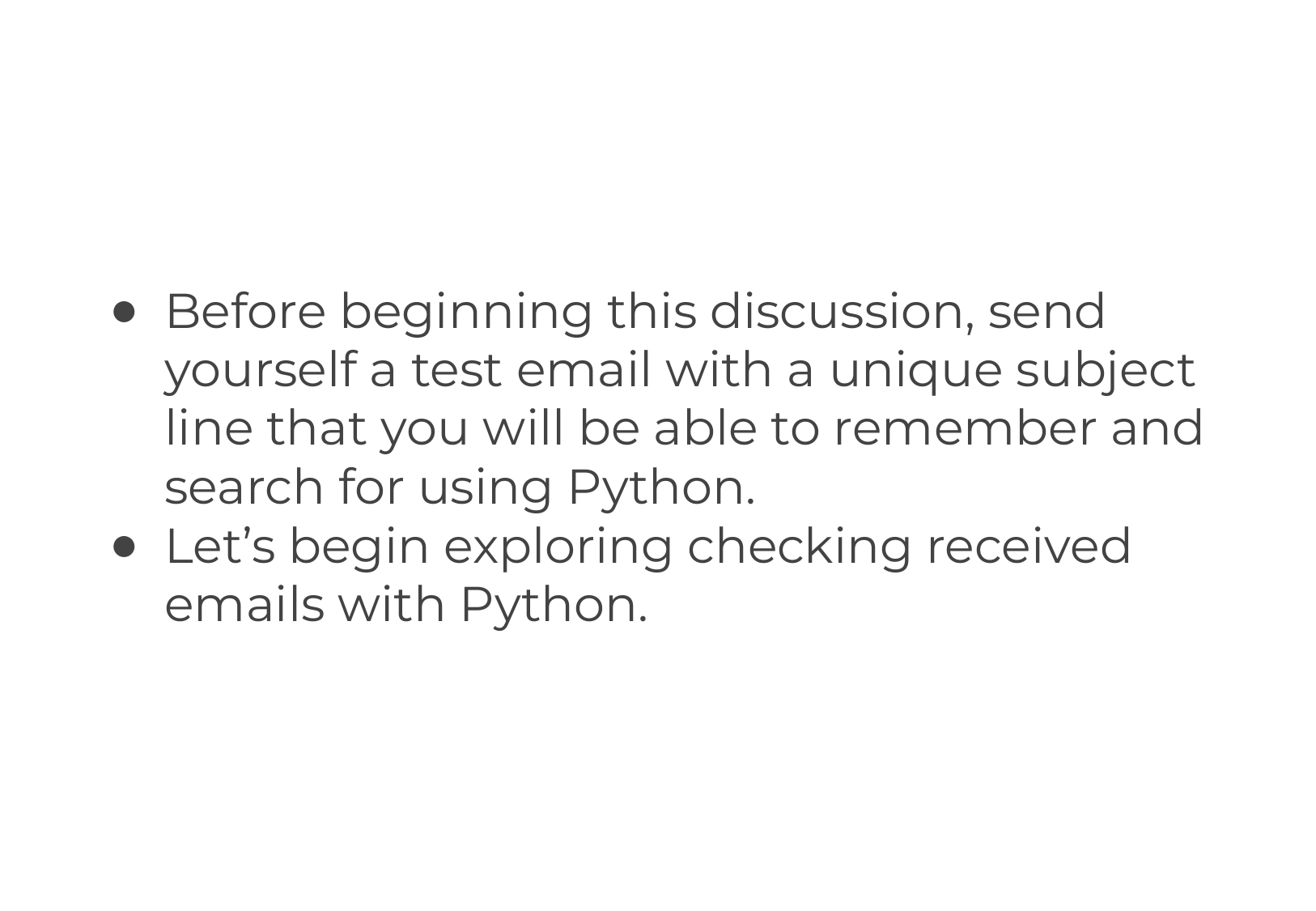

Before beginning this discussion, send yourself a test email with a unique subject line that you will be able to remember and search for using Python.
Let’s begin exploring checking received emails with Python.